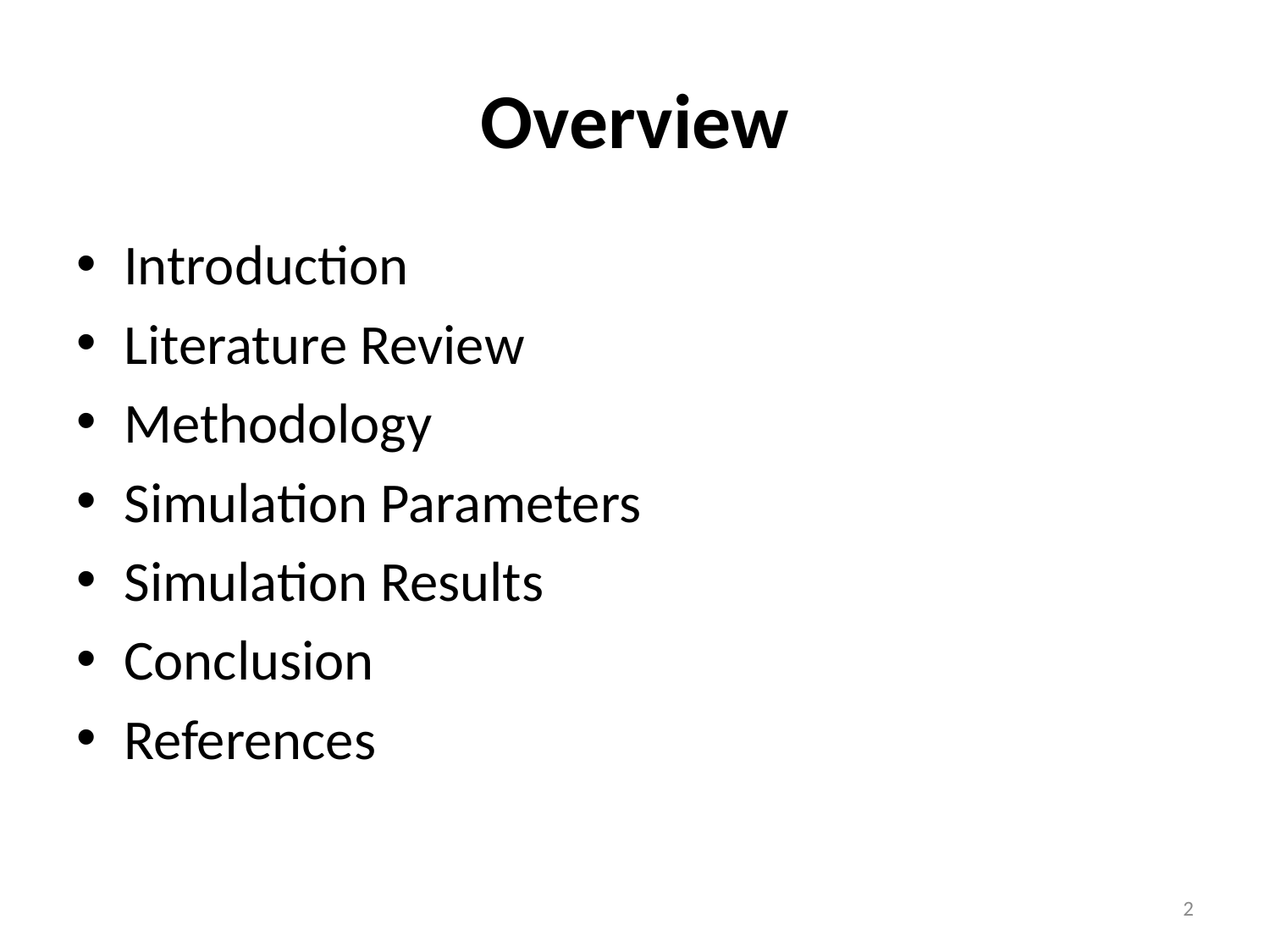

# Overview
Introduction
Literature Review
Methodology
Simulation Parameters
Simulation Results
Conclusion
References

2